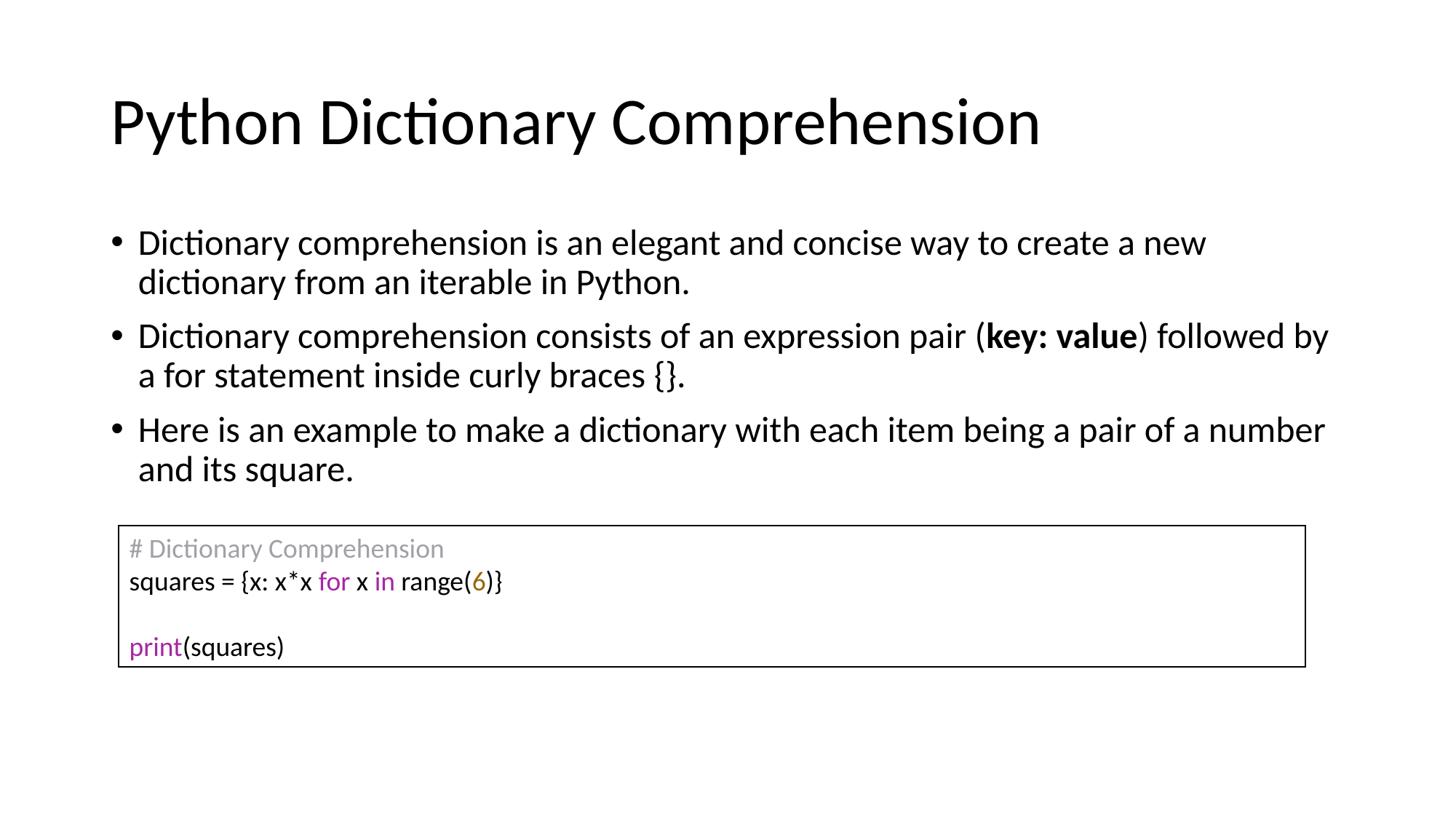

# Python Dictionary Comprehension
Dictionary comprehension is an elegant and concise way to create a new dictionary from an iterable in Python.
Dictionary comprehension consists of an expression pair (key: value) followed by a for statement inside curly braces {}.
Here is an example to make a dictionary with each item being a pair of a number and its square.

# Dictionary Comprehension
squares = {x: x*x for x in range(6)}

print(squares)